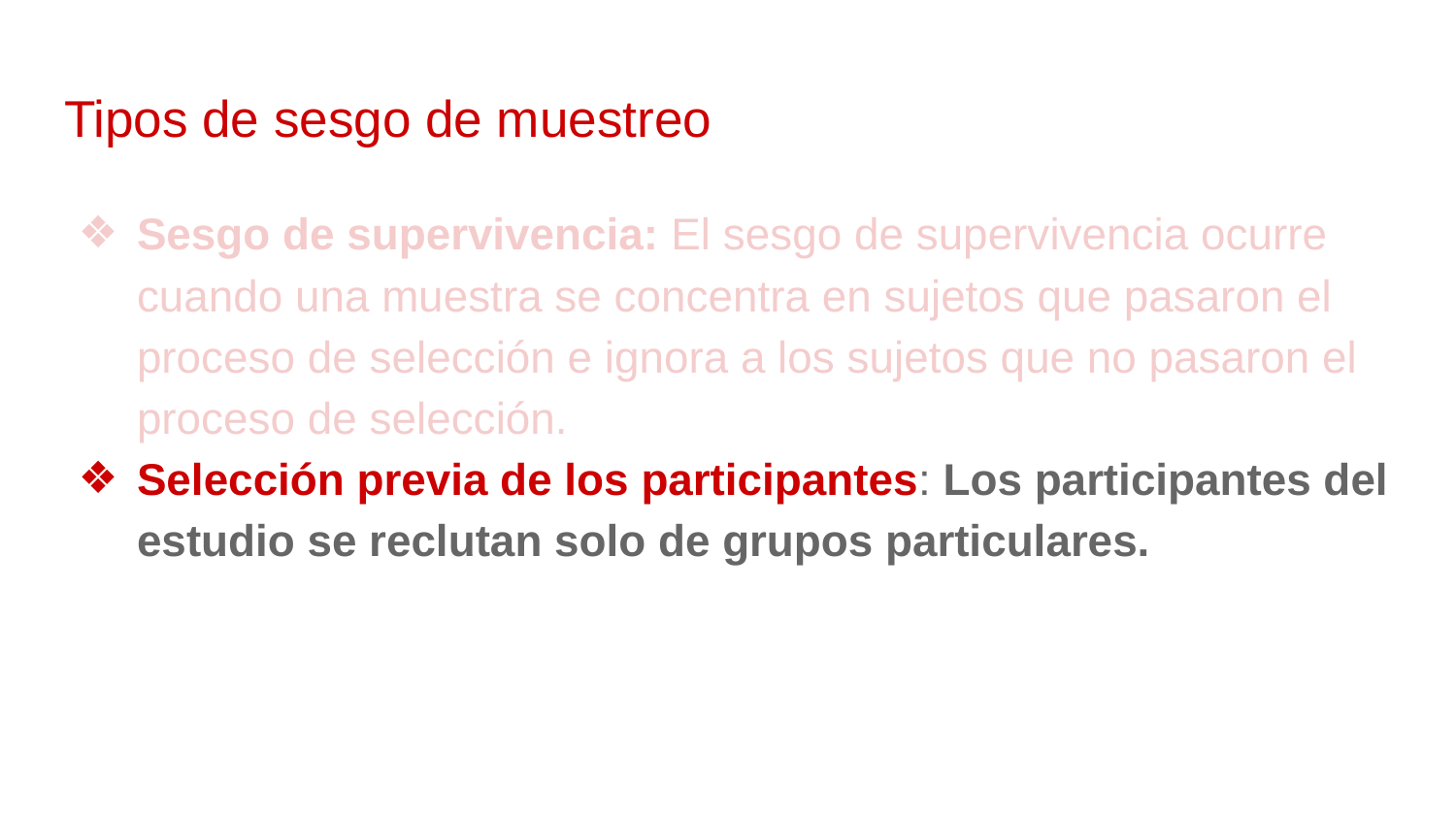

# Tipos de sesgo de muestreo
Sesgo de supervivencia: El sesgo de supervivencia ocurre cuando una muestra se concentra en sujetos que pasaron el proceso de selección e ignora a los sujetos que no pasaron el proceso de selección.
Selección previa de los participantes: Los participantes del estudio se reclutan solo de grupos particulares.